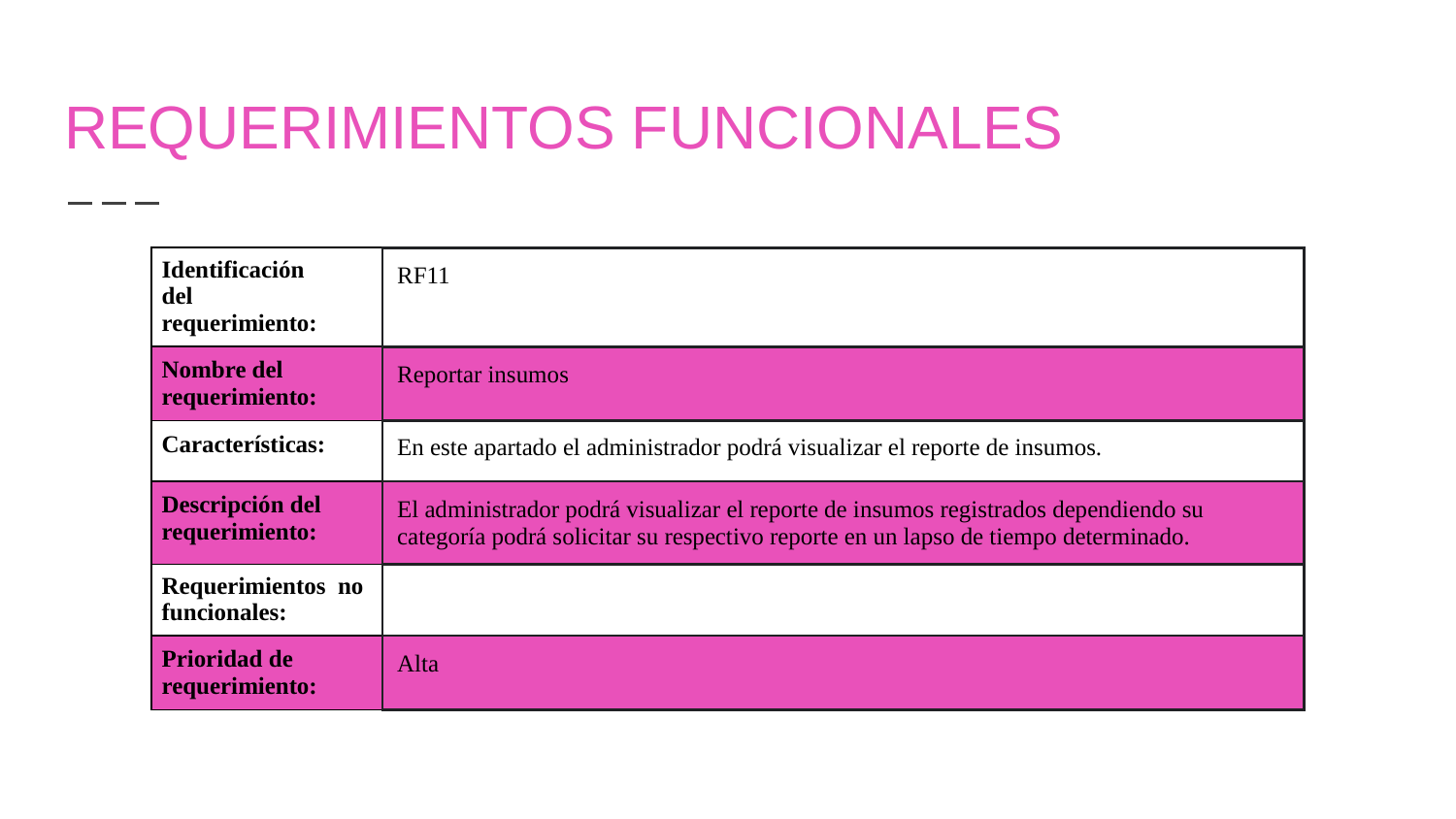

# REQUERIMIENTOS FUNCIONALES
| Identificación del requerimiento: | RF11 |
| --- | --- |
| Nombre del requerimiento: | Reportar insumos |
| Características: | En este apartado el administrador podrá visualizar el reporte de insumos. |
| Descripción del requerimiento: | El administrador podrá visualizar el reporte de insumos registrados dependiendo su categoría podrá solicitar su respectivo reporte en un lapso de tiempo determinado. |
| Requerimientos no funcionales: |  |
| Prioridad de requerimiento: | Alta |